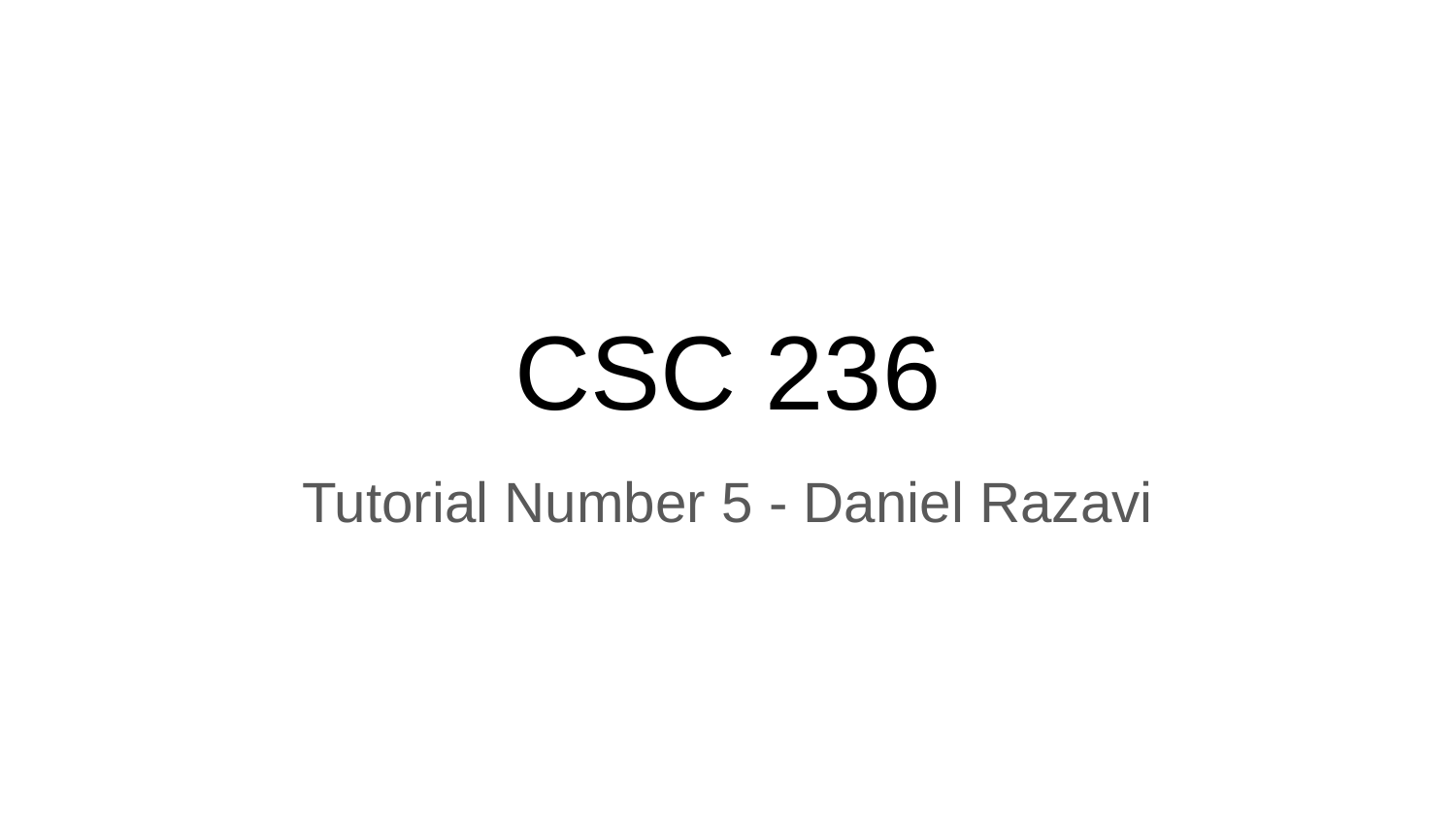

# CSC 236
Tutorial Number 5 - Daniel Razavi